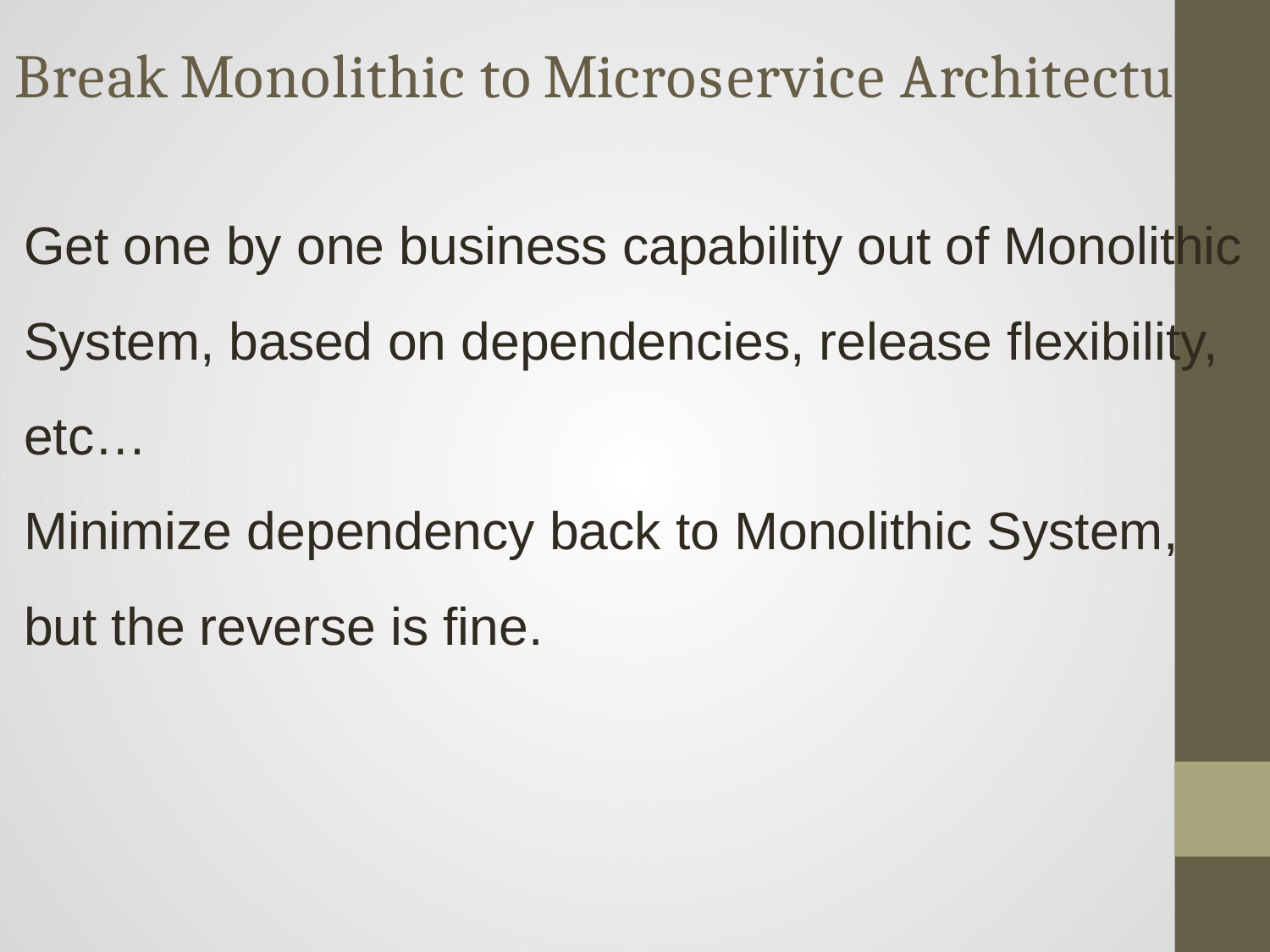

# Break Monolithic to Microservice Architecture
Get one by one business capability out of Monolithic System, based on dependencies, release flexibility, etc…
Minimize dependency back to Monolithic System, but the reverse is fine.